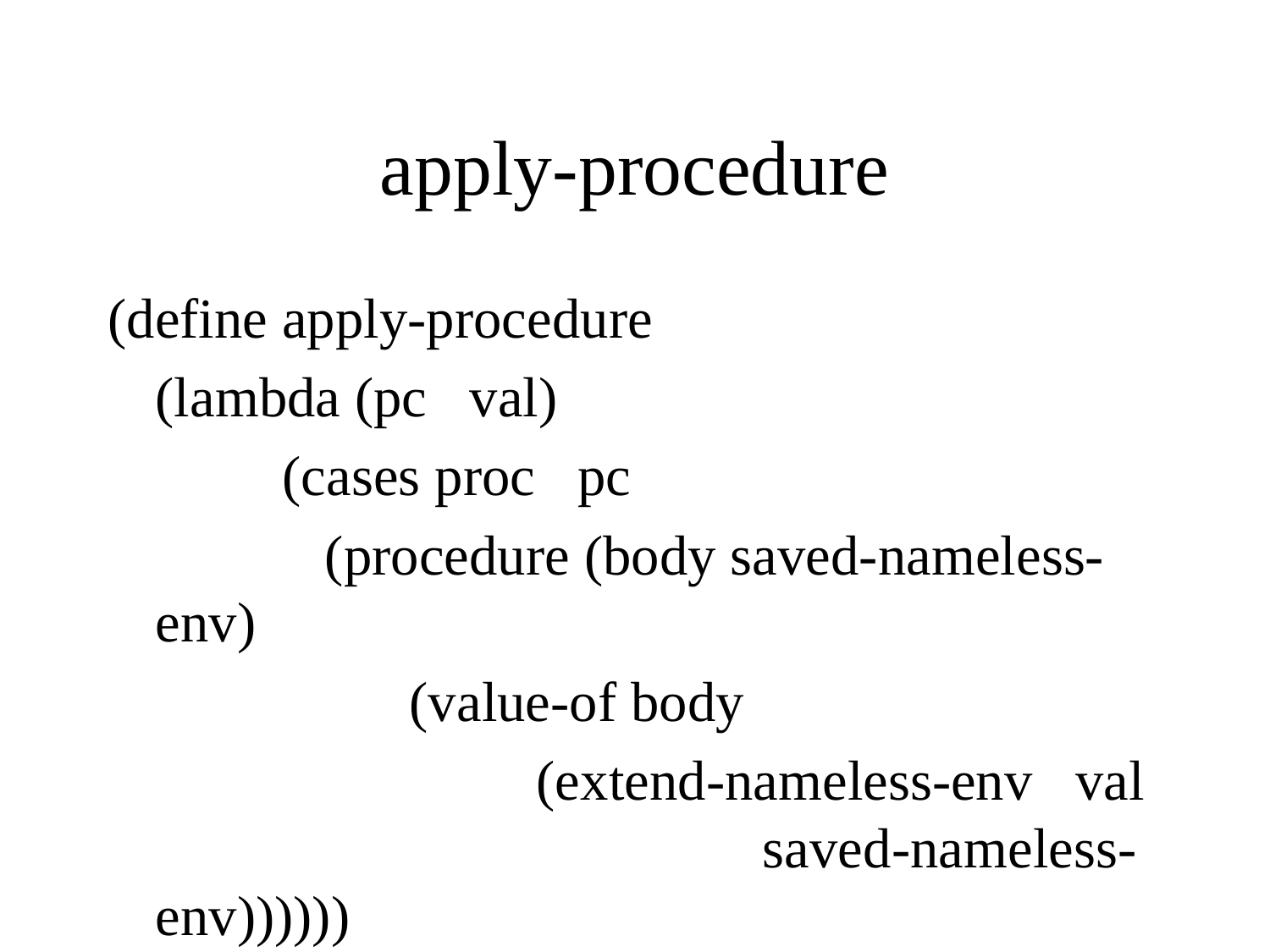

# apply-procedure
(define apply-procedure
	(lambda (pc   val)
		(cases proc   pc
		   (procedure (body saved-nameless-env)
			(value-of body
				(extend-nameless-env   val 				       saved-nameless-env))))))